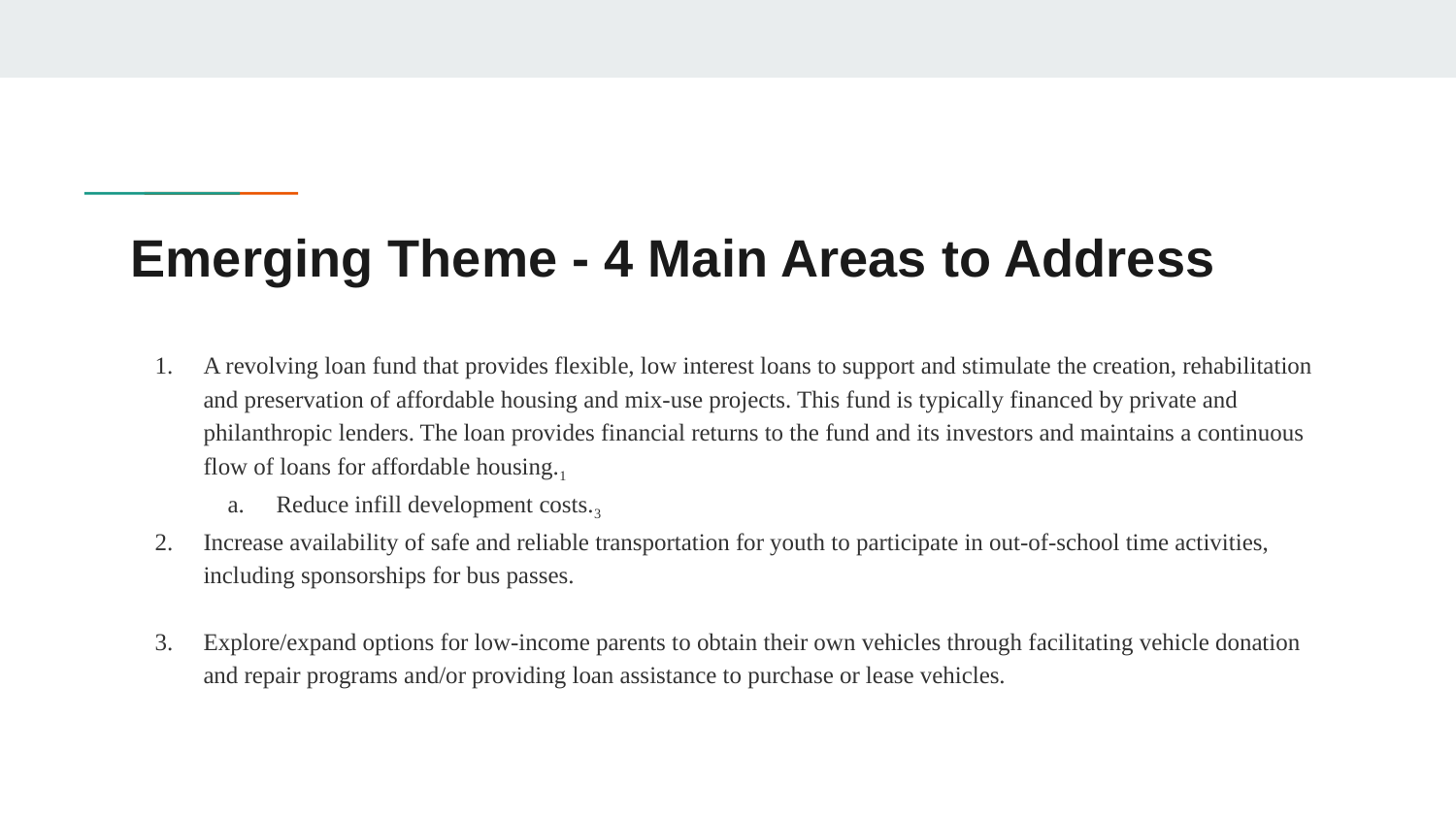

# Emerging Theme - 4 Main Areas to Address
A revolving loan fund that provides flexible, low interest loans to support and stimulate the creation, rehabilitation and preservation of affordable housing and mix-use projects. This fund is typically financed by private and philanthropic lenders. The loan provides financial returns to the fund and its investors and maintains a continuous flow of loans for affordable housing.1
Reduce infill development costs.3
Increase availability of safe and reliable transportation for youth to participate in out-of-school time activities, including sponsorships for bus passes.
Explore/expand options for low-income parents to obtain their own vehicles through facilitating vehicle donation and repair programs and/or providing loan assistance to purchase or lease vehicles.